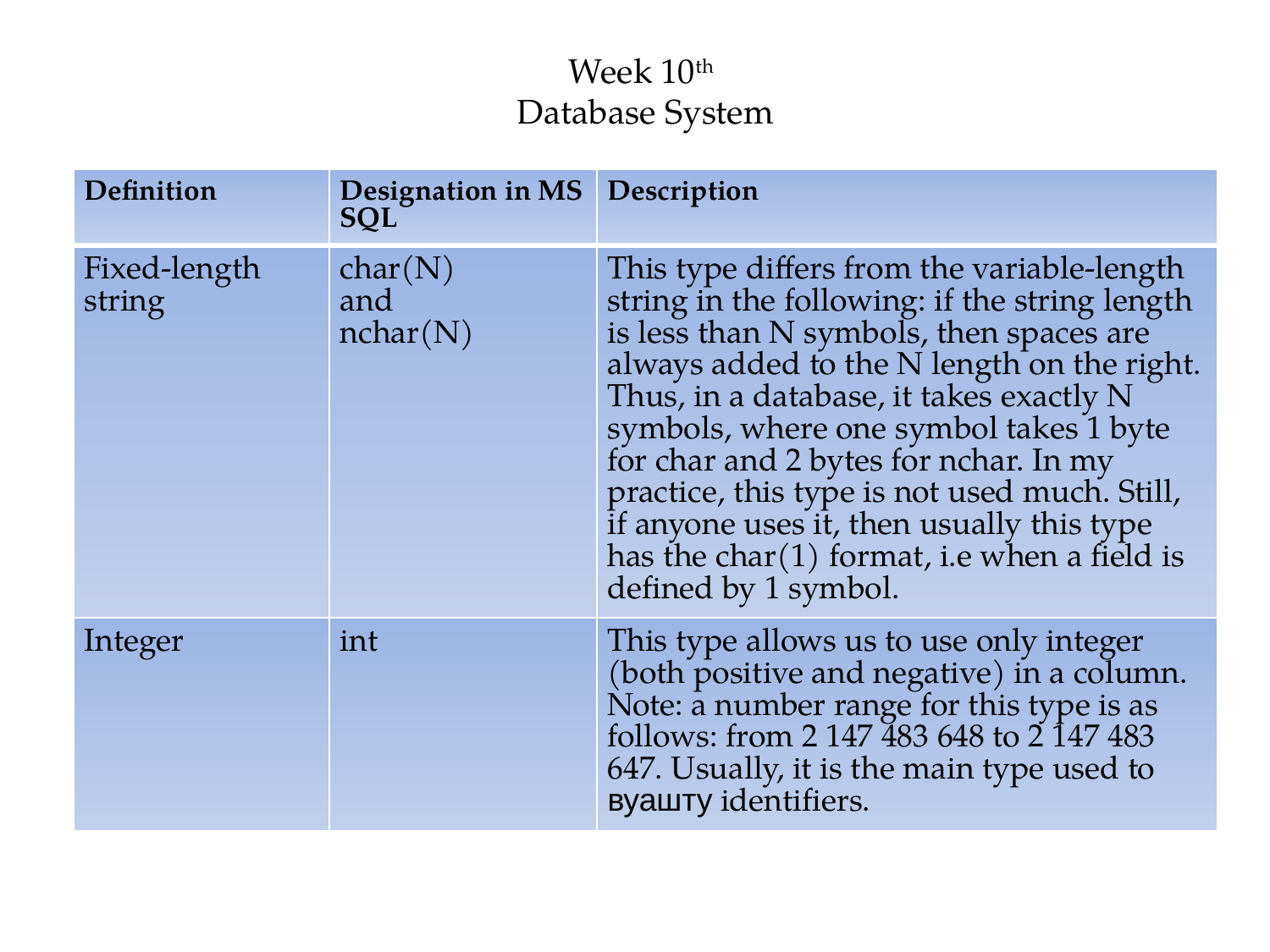

# Week 10th Database System

| Definition | Designation in MS SQL | Description |
| --- | --- | --- |
| Fixed-length string | char(N) and nchar(N) | This type differs from the variable-length string in the following: if the string length is less than N symbols, then spaces are always added to the N length on the right. Thus, in a database, it takes exactly N symbols, where one symbol takes 1 byte for char and 2 bytes for nchar. In my practice, this type is not used much. Still, if anyone uses it, then usually this type has the char(1) format, i.e when a field is defined by 1 symbol. |
| Integer | int | This type allows us to use only integer (both positive and negative) in a column. Note: a number range for this type is as follows: from 2 147 483 648 to 2 147 483 647. Usually, it is the main type used to вуашту identifiers. |